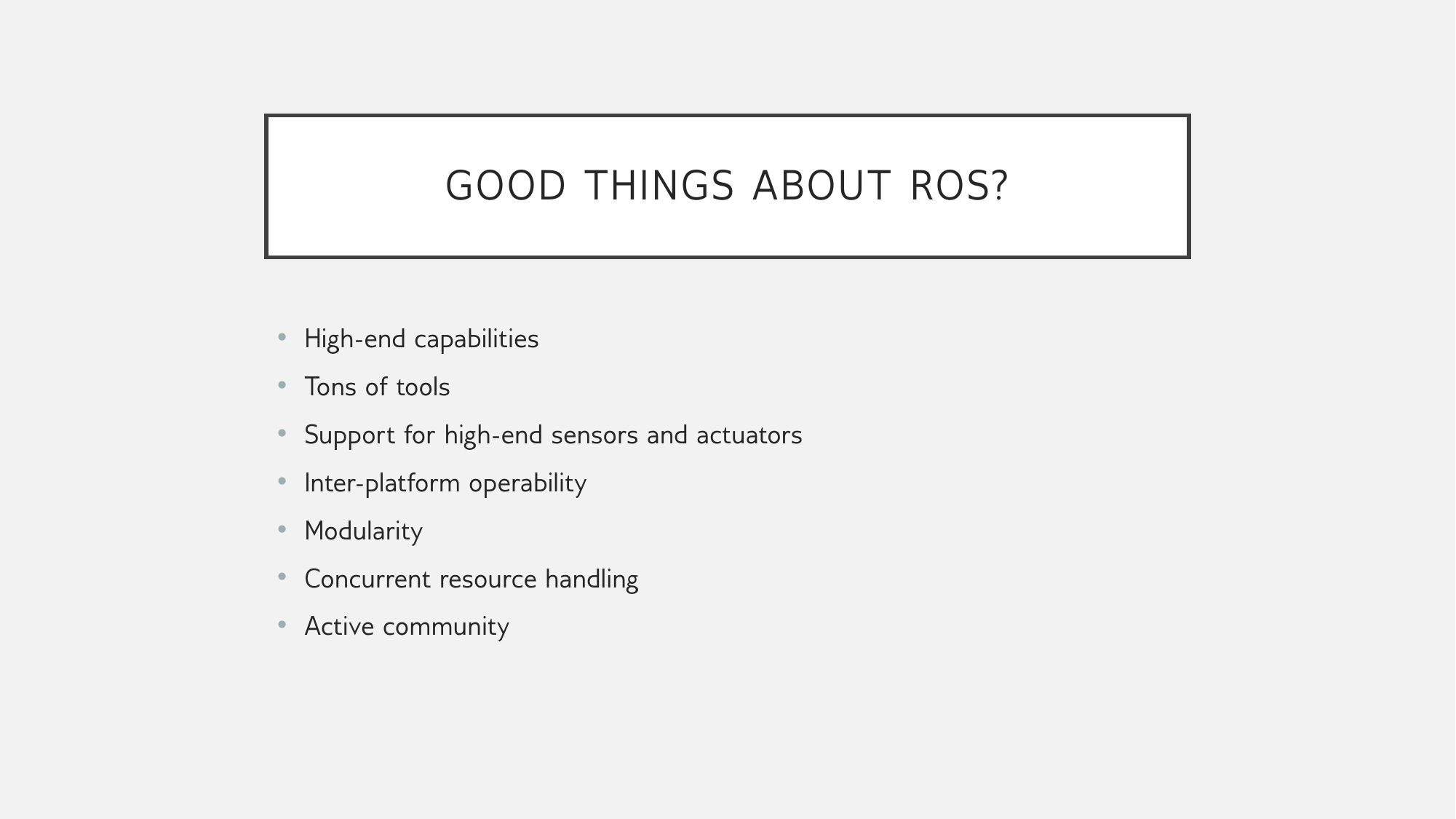

# Good things about ros?
High-end capabilities
Tons of tools
Support for high-end sensors and actuators
Inter-platform operability
Modularity
Concurrent resource handling
Active community